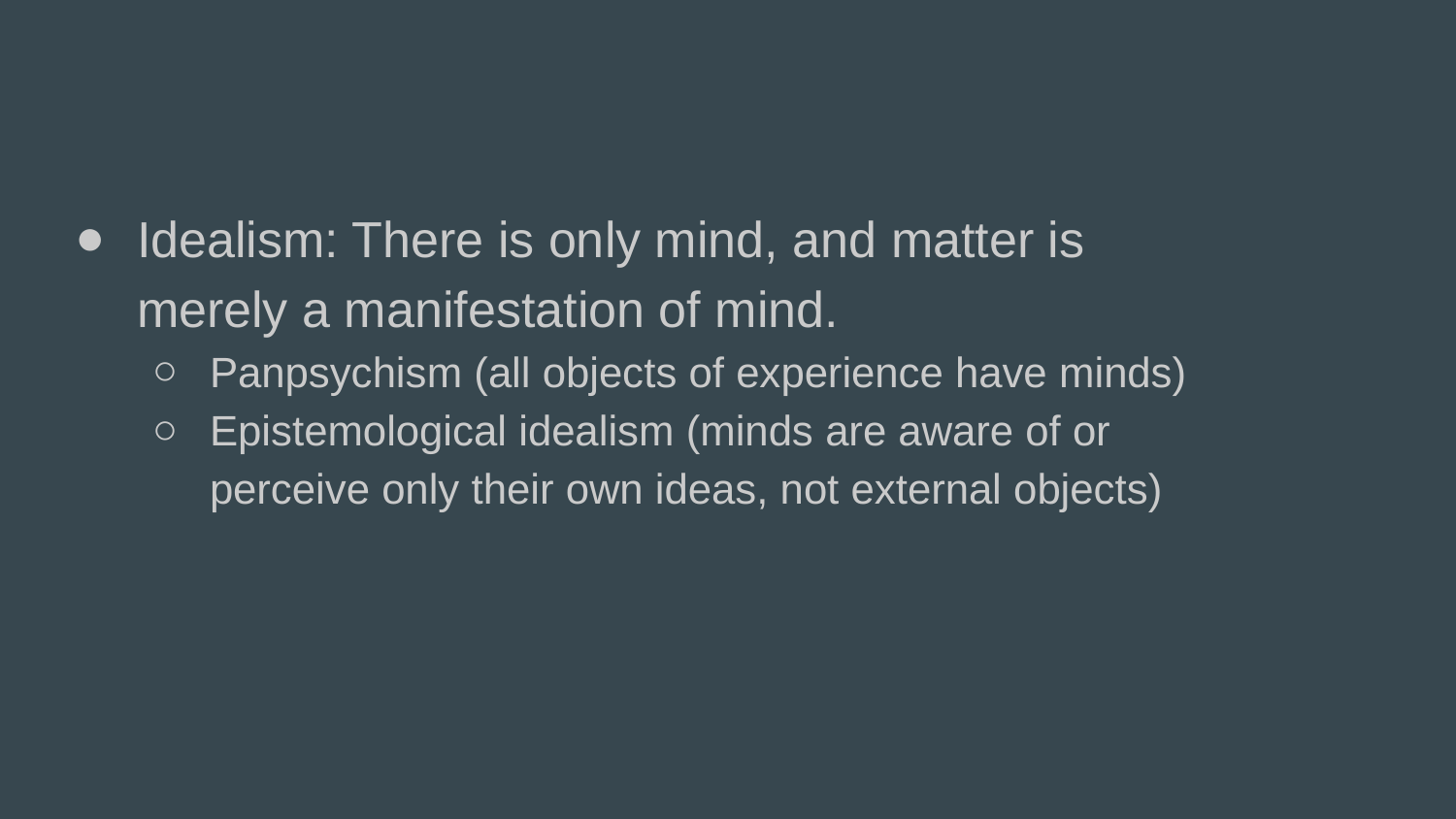

#
Idealism: There is only mind, and matter is merely a manifestation of mind.
Panpsychism (all objects of experience have minds)
Epistemological idealism (minds are aware of or perceive only their own ideas, not external objects)